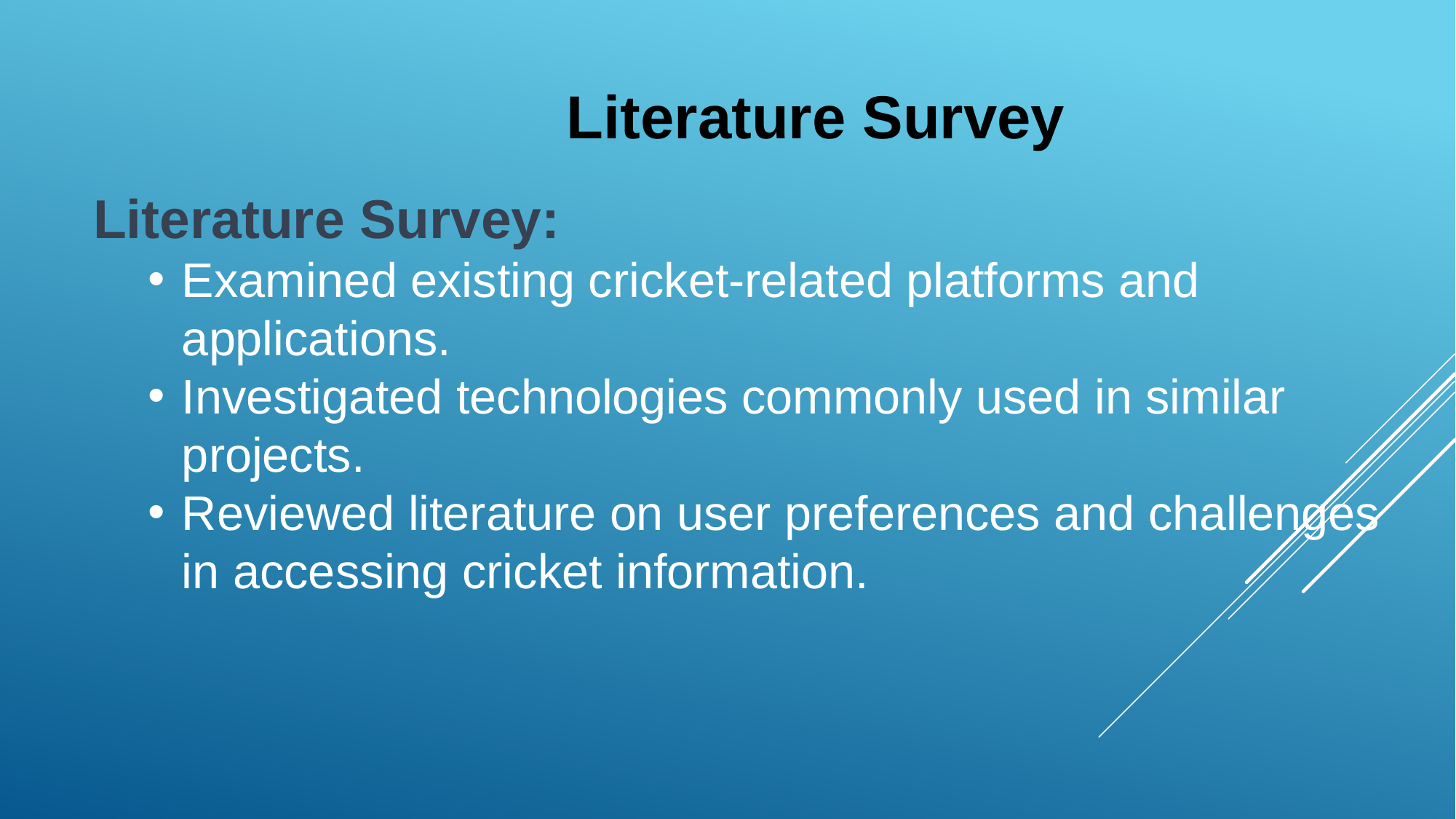

Literature Survey

Literature Survey:
Examined existing cricket-related platforms and applications.
Investigated technologies commonly used in similar projects.
Reviewed literature on user preferences and challenges in accessing cricket information.